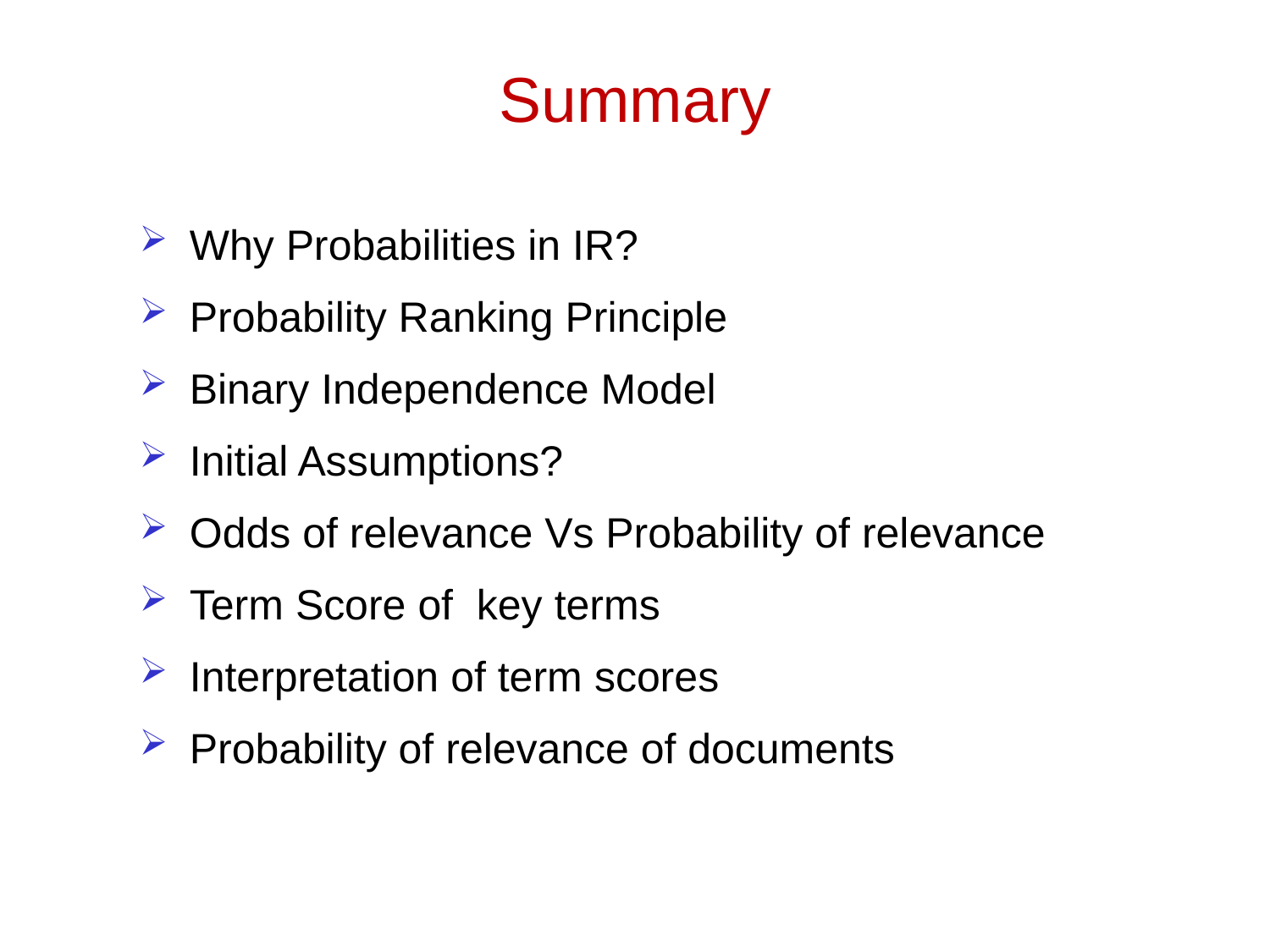

Summary
Why Probabilities in IR?
Probability Ranking Principle
Binary Independence Model
Initial Assumptions?
Odds of relevance Vs Probability of relevance
Term Score of  key terms
Interpretation of term scores
Probability of relevance of documents